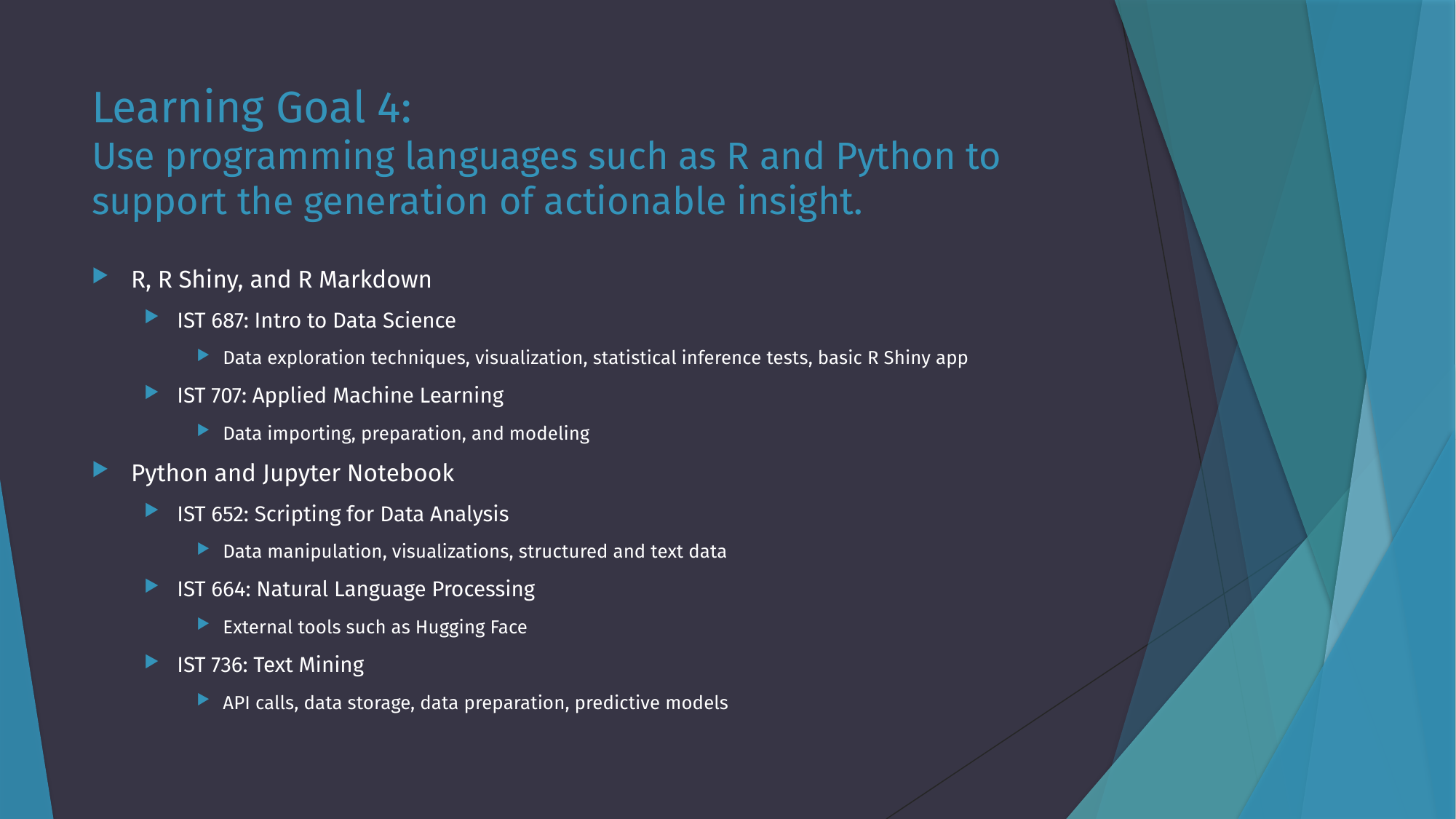

# Learning Goal 4: Use programming languages such as R and Python to support the generation of actionable insight.
R, R Shiny, and R Markdown
IST 687: Intro to Data Science
Data exploration techniques, visualization, statistical inference tests, basic R Shiny app
IST 707: Applied Machine Learning
Data importing, preparation, and modeling
Python and Jupyter Notebook
IST 652: Scripting for Data Analysis
Data manipulation, visualizations, structured and text data
IST 664: Natural Language Processing
External tools such as Hugging Face
IST 736: Text Mining
API calls, data storage, data preparation, predictive models